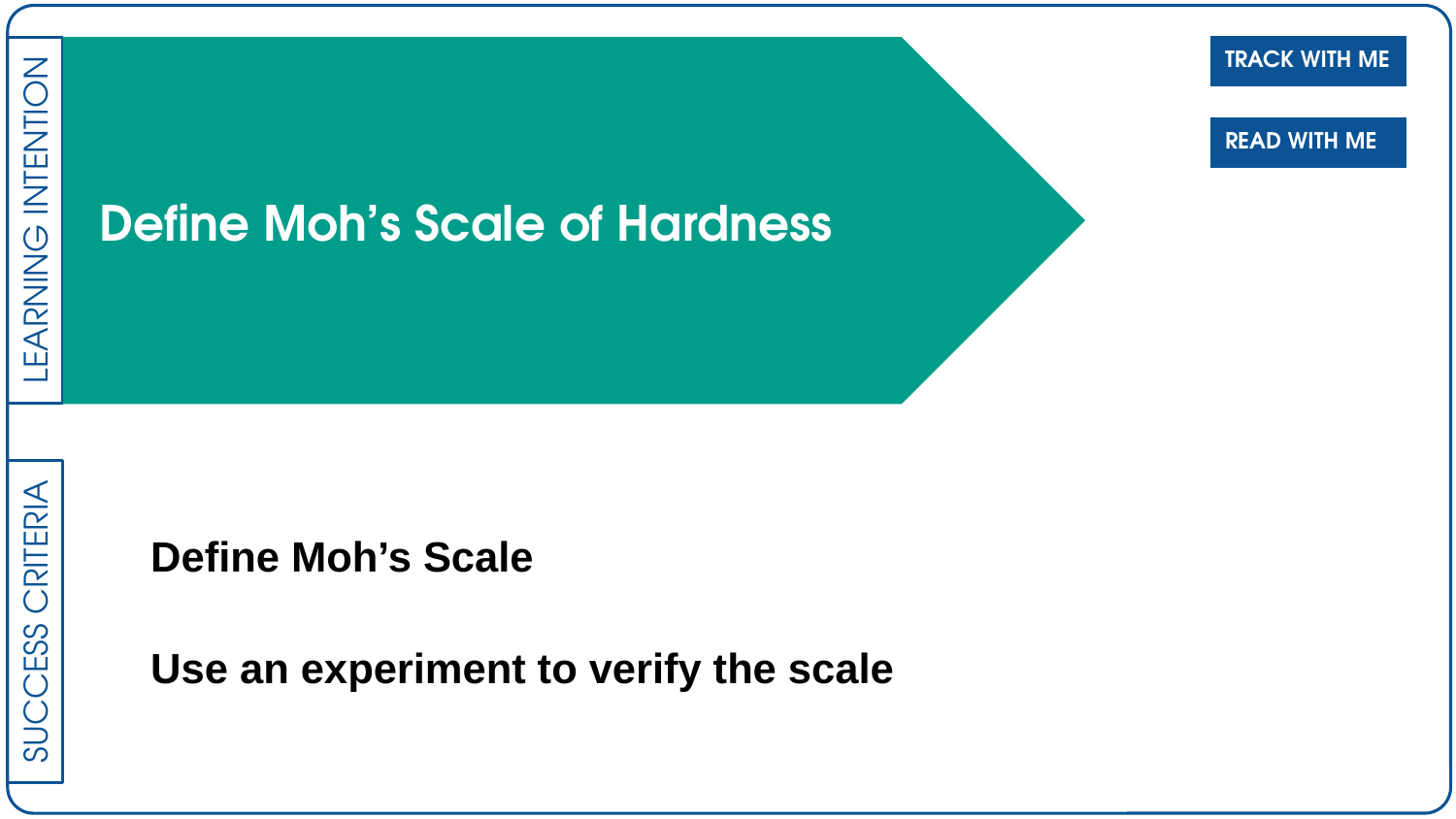

| TRACK WITH ME |
| --- |
# Define Moh’s Scale of Hardness
| READ WITH ME |
| --- |
Define Moh’s Scale
Use an experiment to verify the scale